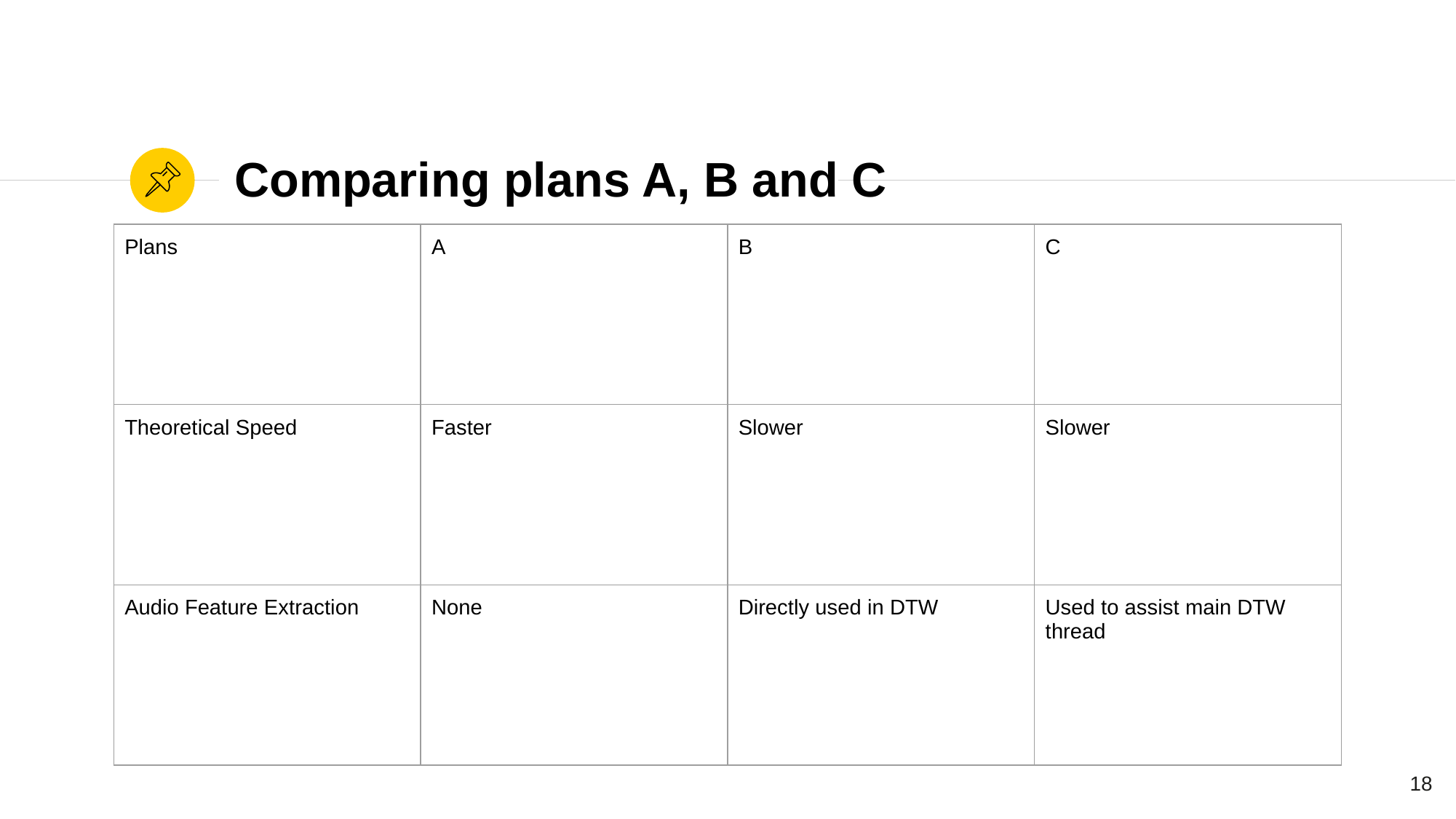

# Comparing plans A, B and C

| Plans | A | B | C |
| --- | --- | --- | --- |
| Theoretical Speed | Faster | Slower | Slower |
| Audio Feature Extraction | None | Directly used in DTW | Used to assist main DTW thread |
18